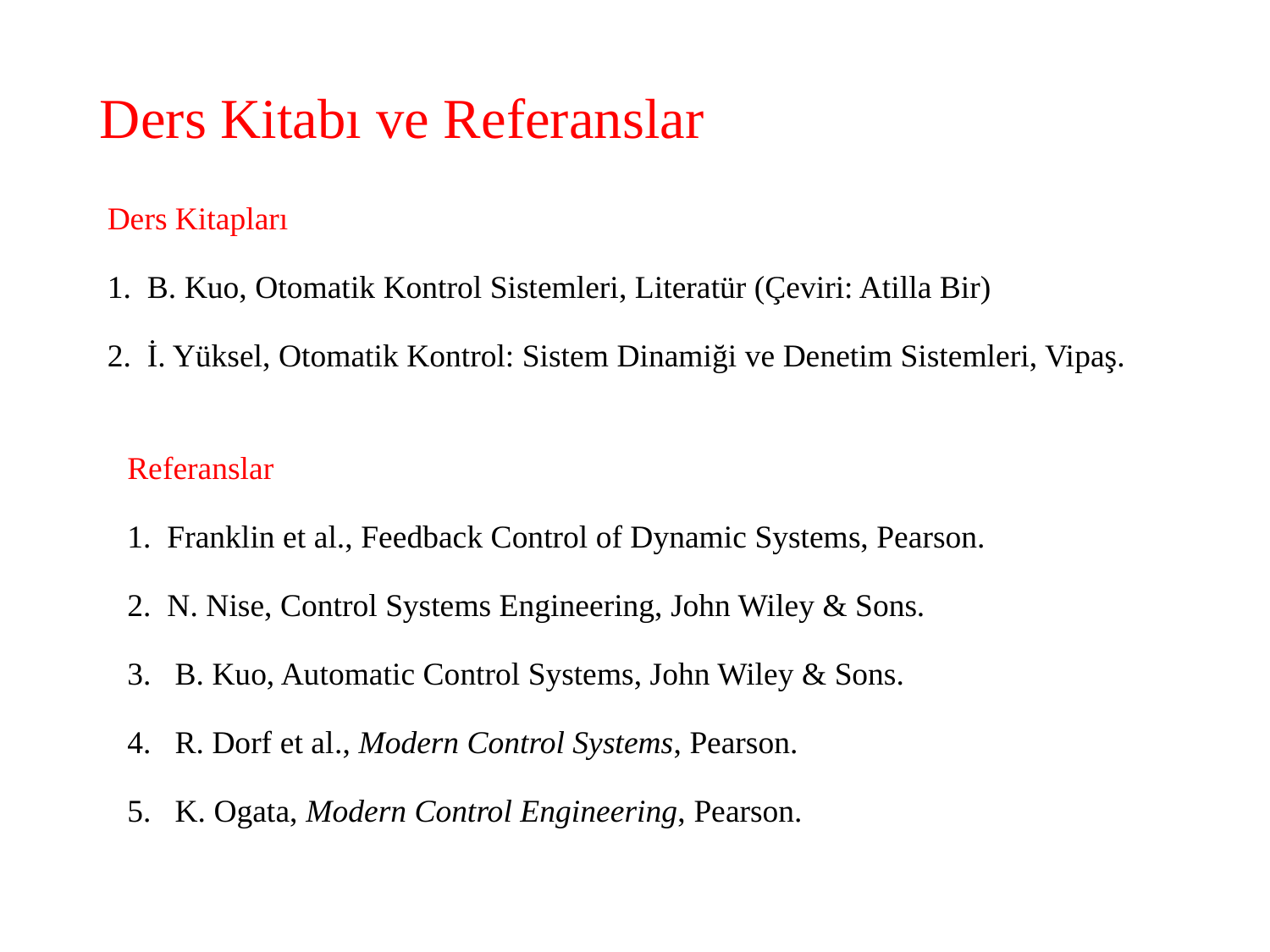

Ders Kitabı ve Referanslar
Ders Kitapları

1.  B. Kuo, Otomatik Kontrol Sistemleri, Literatür (Çeviri: Atilla Bir)

2.  İ. Yüksel, Otomatik Kontrol: Sistem Dinamiği ve Denetim Sistemleri, Vipaş.
Referanslar

1.  Franklin et al., Feedback Control of Dynamic Systems, Pearson.

2.  N. Nise, Control Systems Engineering, John Wiley & Sons.

B. Kuo, Automatic Control Systems, John Wiley & Sons.

R. Dorf et al., Modern Control Systems, Pearson.

K. Ogata, Modern Control Engineering, Pearson.